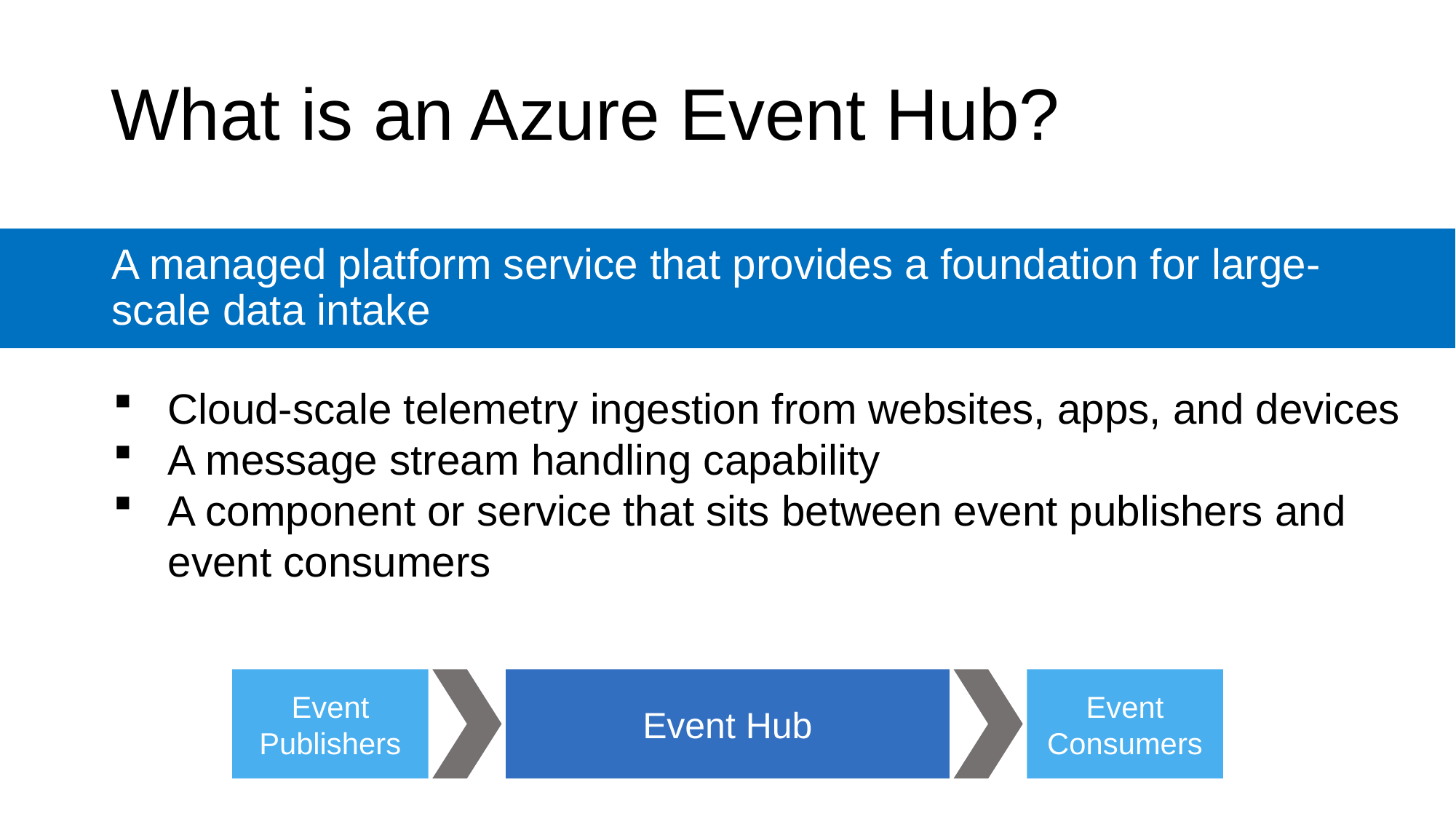

# What is an Azure Event Hub?

A managed platform service that provides a foundation for large-scale data intake
Cloud-scale telemetry ingestion from websites, apps, and devices
A message stream handling capability
A component or service that sits between event publishers and event consumers

Event Hub
Event
Publishers
Event
Consumers